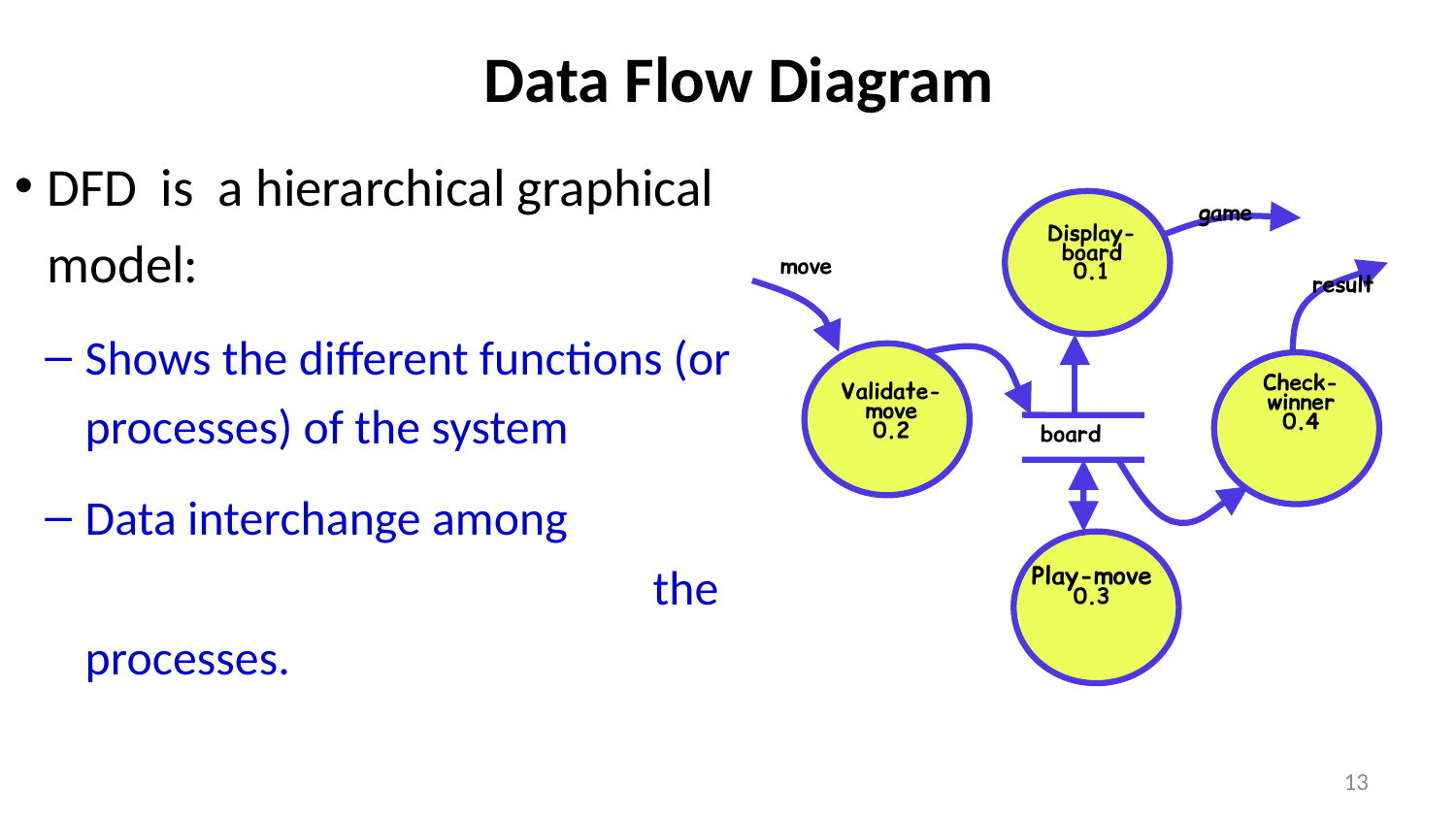

# Data Flow Diagram
DFD  is  a hierarchical graphical model:
Shows the different functions (or processes) of the system
Data interchange among                                                                       the processes.

game

Display-board
0.1
move

result

Check-winner
0.4
Validate-move
0.2

board

Play-move
0.3
13